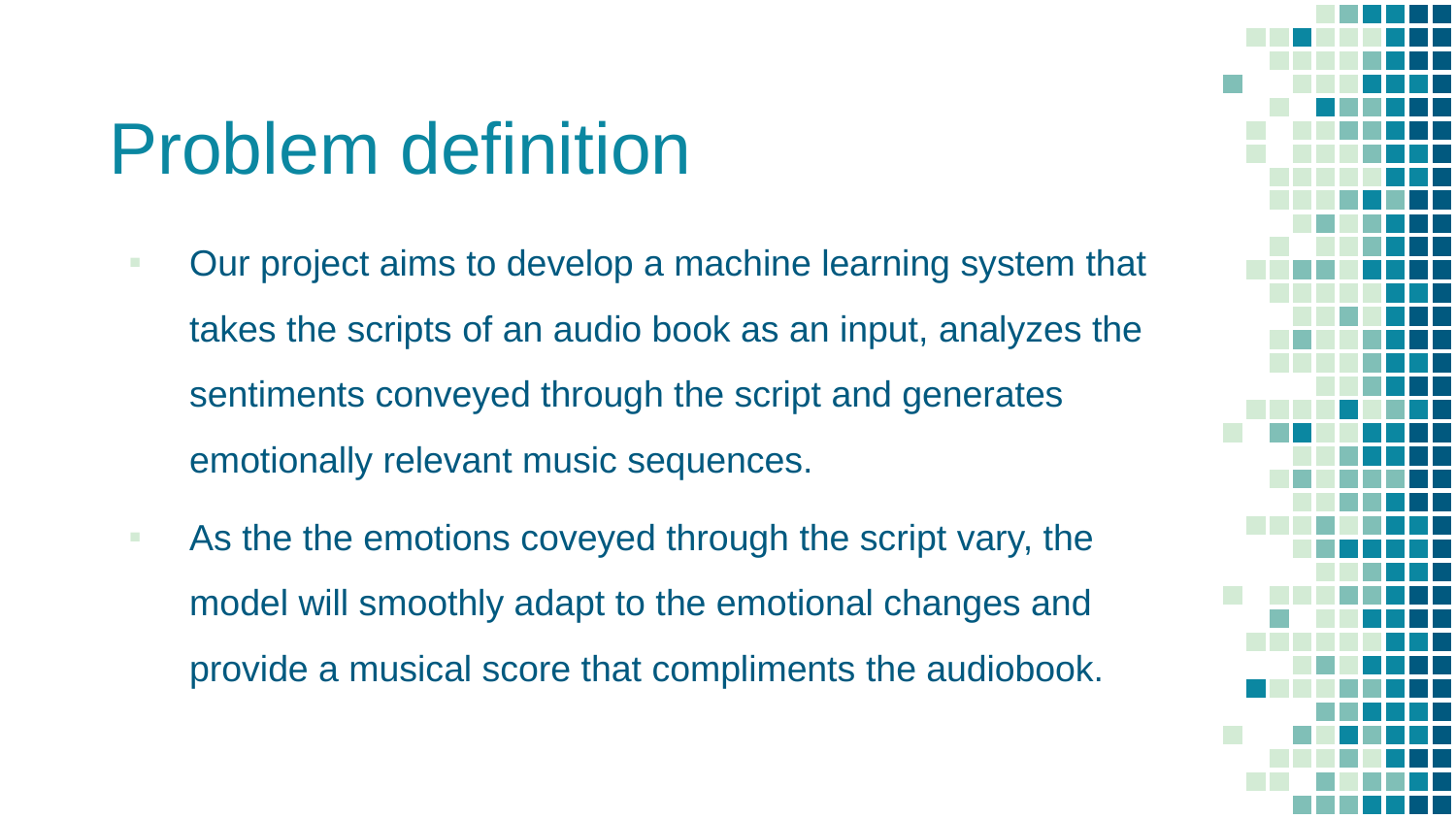

# Problem definition
Our project aims to develop a machine learning system that takes the scripts of an audio book as an input, analyzes the sentiments conveyed through the script and generates emotionally relevant music sequences.
As the the emotions coveyed through the script vary, the model will smoothly adapt to the emotional changes and provide a musical score that compliments the audiobook.

8